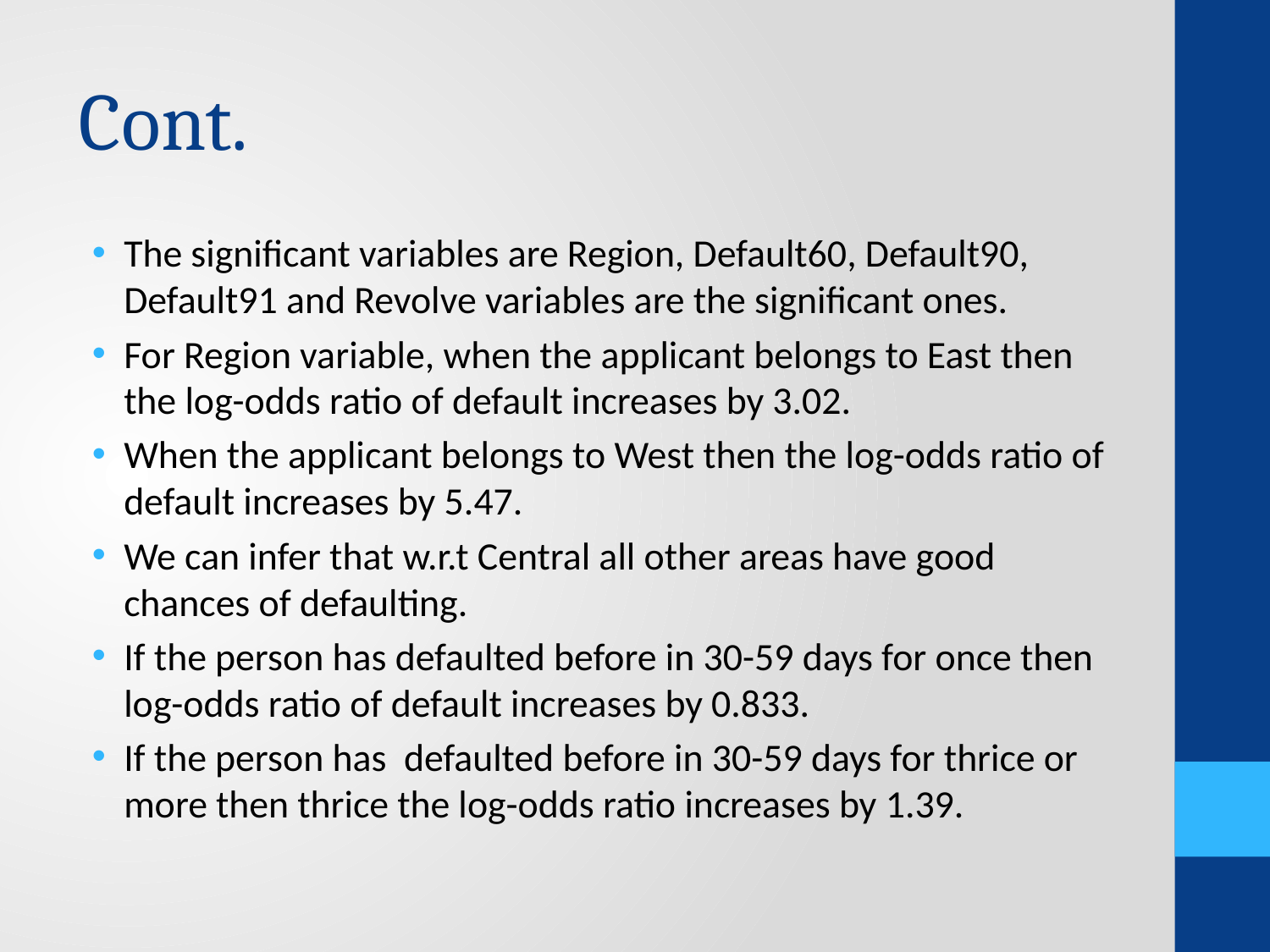

# Cont.
The significant variables are Region, Default60, Default90, Default91 and Revolve variables are the significant ones.
For Region variable, when the applicant belongs to East then the log-odds ratio of default increases by 3.02.
When the applicant belongs to West then the log-odds ratio of default increases by 5.47.
We can infer that w.r.t Central all other areas have good chances of defaulting.
If the person has defaulted before in 30-59 days for once then log-odds ratio of default increases by 0.833.
If the person has  defaulted before in 30-59 days for thrice or more then thrice the log-odds ratio increases by 1.39.